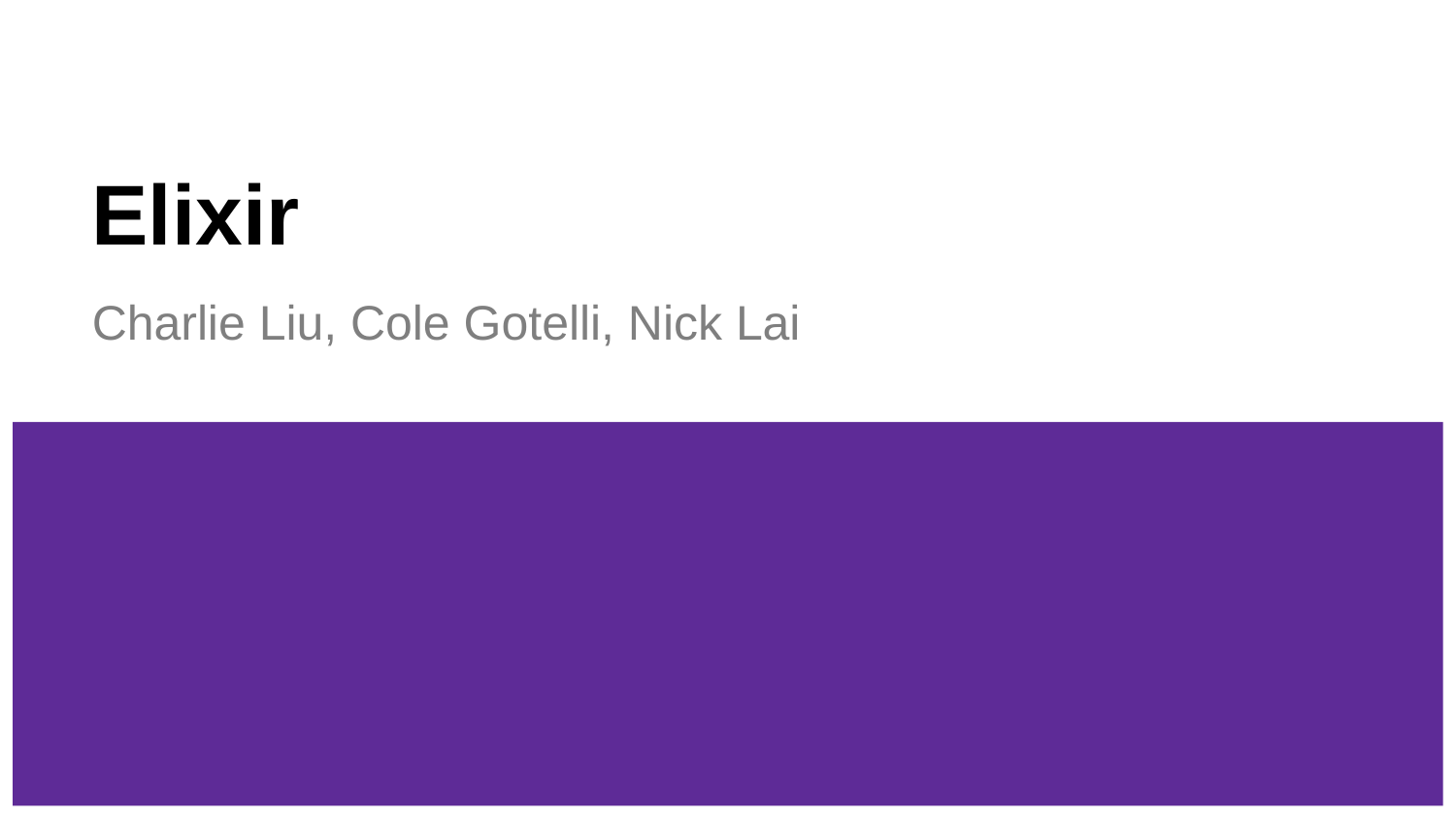

# Elixir
Charlie Liu, Cole Gotelli, Nick Lai